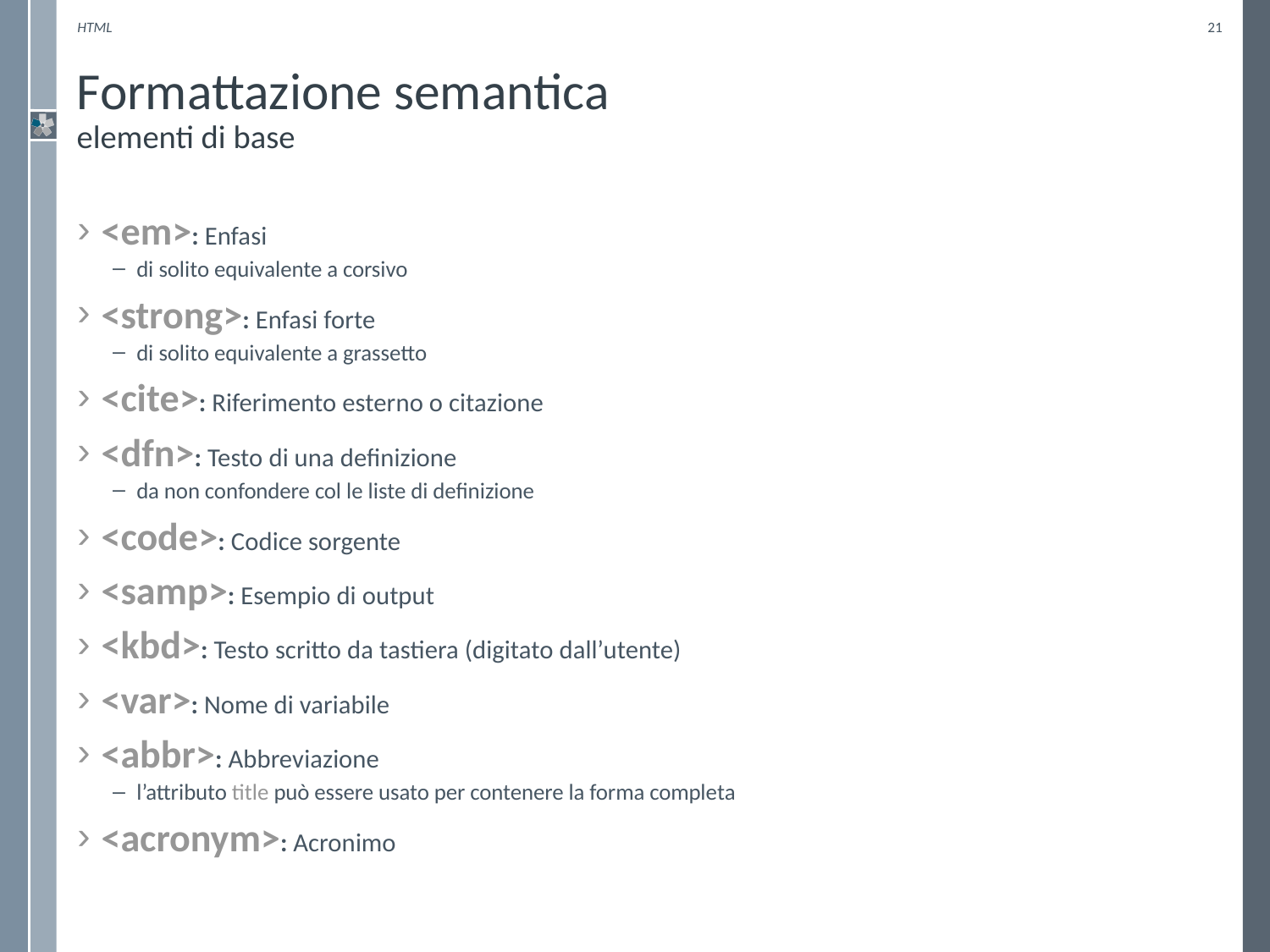

HTML
21
# Formattazione semantica elementi di base
<em>: Enfasi
di solito equivalente a corsivo
<strong>: Enfasi forte
di solito equivalente a grassetto
<cite>: Riferimento esterno o citazione
<dfn>: Testo di una definizione
da non confondere col le liste di definizione
<code>: Codice sorgente
<samp>: Esempio di output
<kbd>: Testo scritto da tastiera (digitato dall’utente)
<var>: Nome di variabile
<abbr>: Abbreviazione
l’attributo title può essere usato per contenere la forma completa
<acronym>: Acronimo